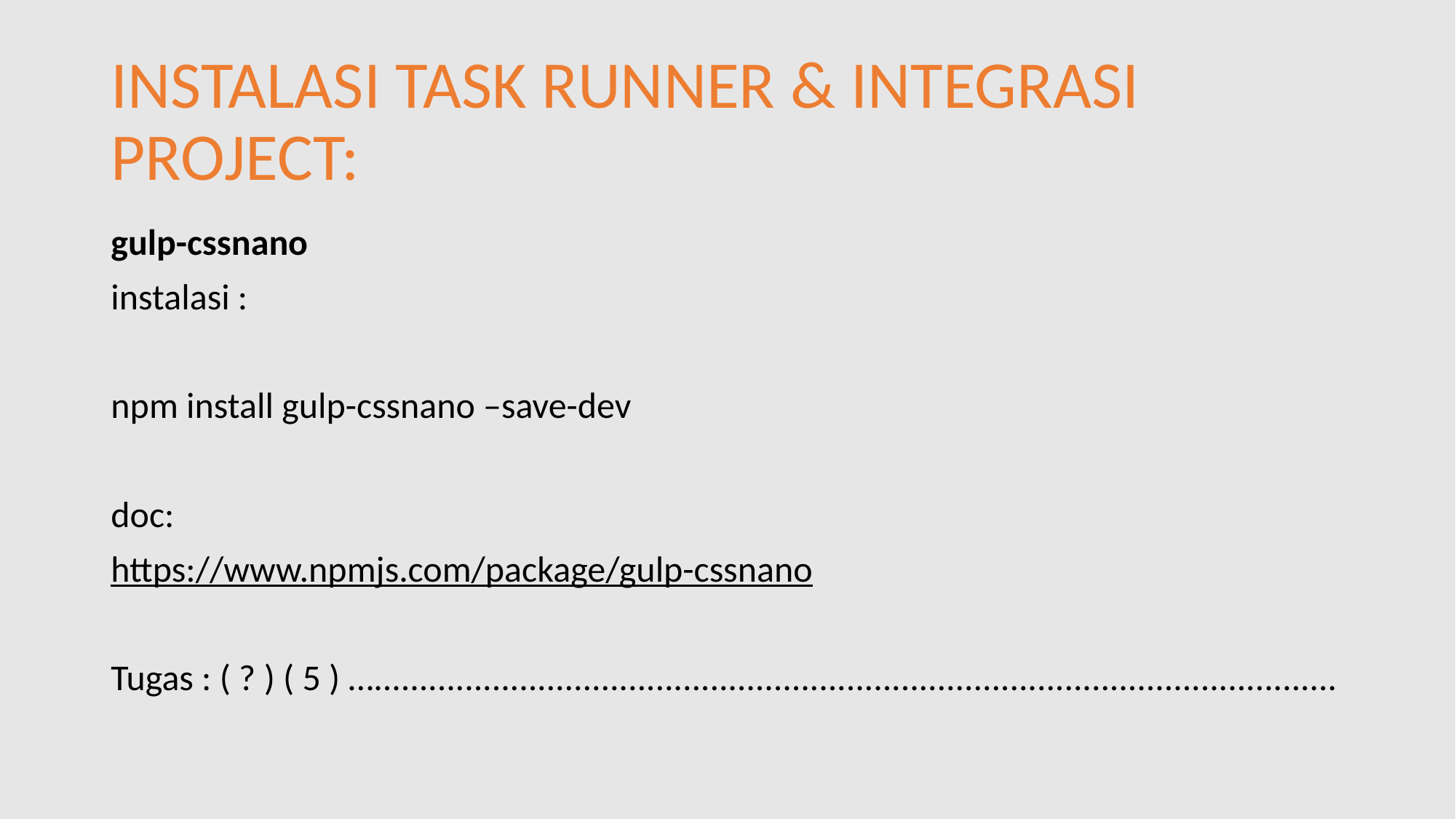

# INSTALASI TASK RUNNER & INTEGRASI PROJECT:
gulp-cssnano
instalasi :

npm install gulp-cssnano –save-dev

doc:
https://www.npmjs.com/package/gulp-cssnano

Tugas : ( ? ) ( 5 ) …..........................................................................................................